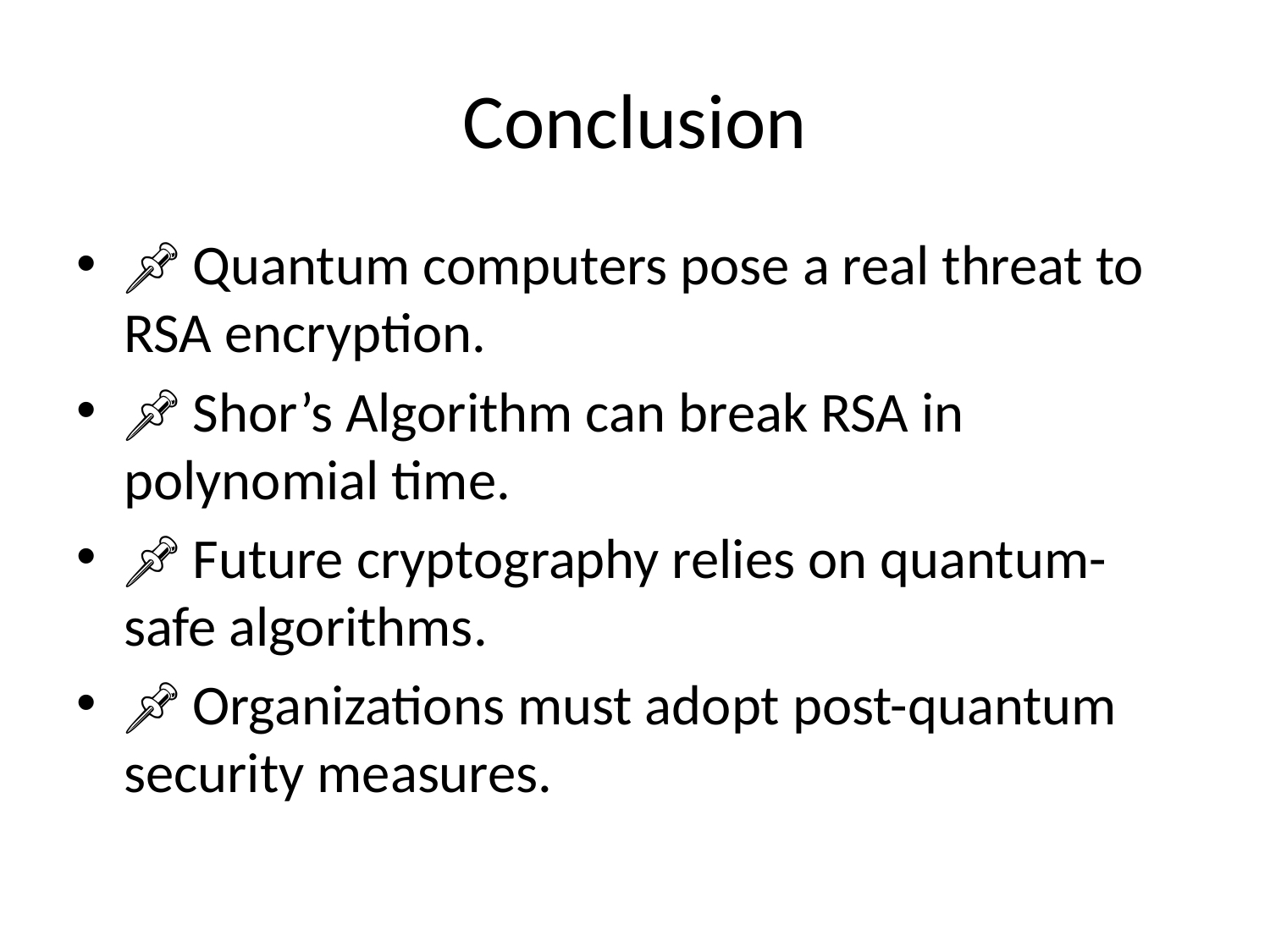

# Conclusion
📌 Quantum computers pose a real threat to RSA encryption.
📌 Shor’s Algorithm can break RSA in polynomial time.
📌 Future cryptography relies on quantum-safe algorithms.
📌 Organizations must adopt post-quantum security measures.